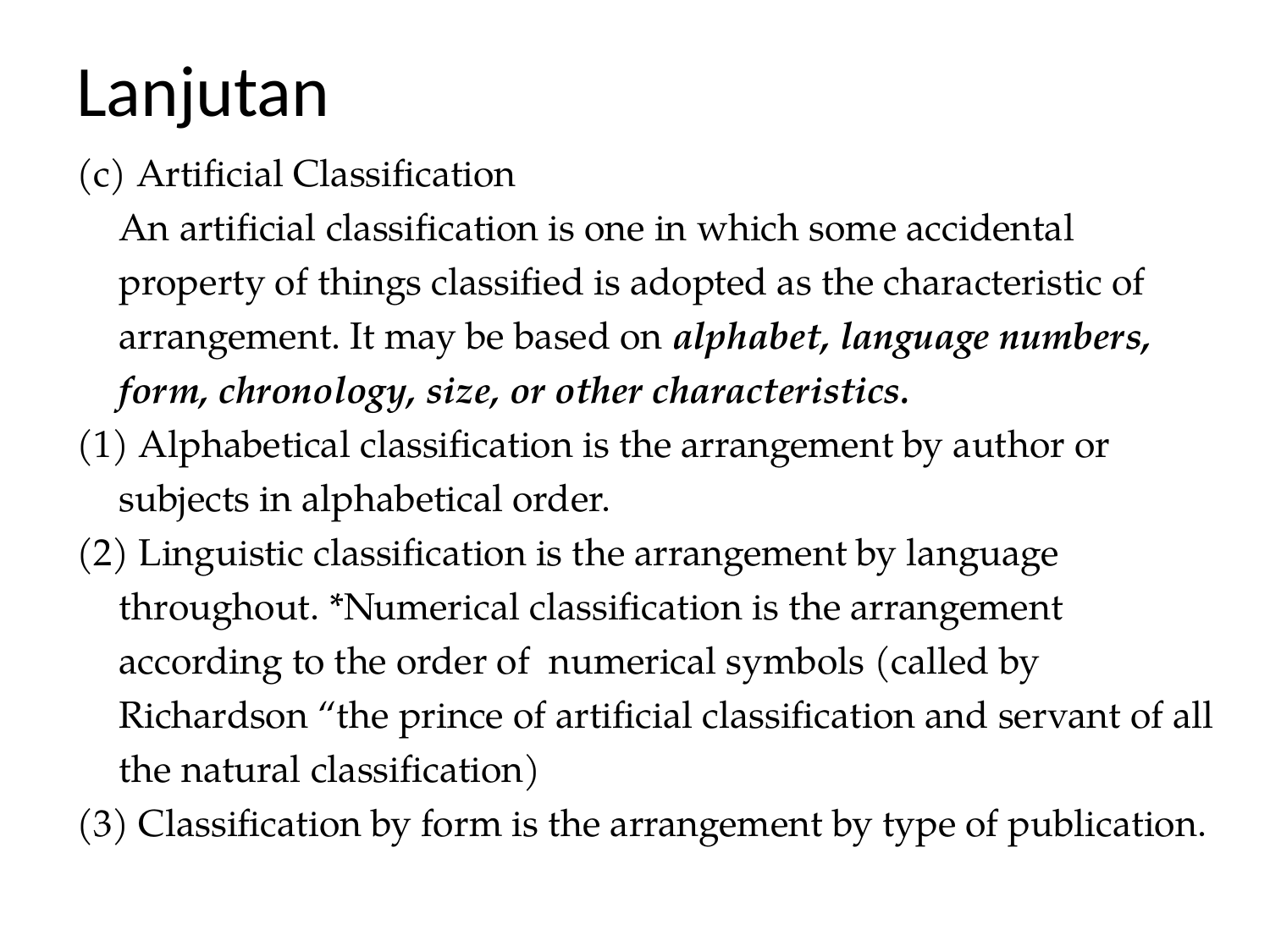

# Lanjutan
(c) Artificial Classification
	An artificial classification is one in which some accidental property of things classified is adopted as the characteristic of arrangement. It may be based on alphabet, language numbers, form, chronology, size, or other characteristics.
(1) Alphabetical classification is the arrangement by author or  subjects in alphabetical order.
(2) Linguistic classification is the arrangement by language throughout. *Numerical classification is the arrangement according to the order of  numerical symbols (called by Richardson “the prince of artificial classification and servant of all the natural classification)
(3) Classification by form is the arrangement by type of publication.